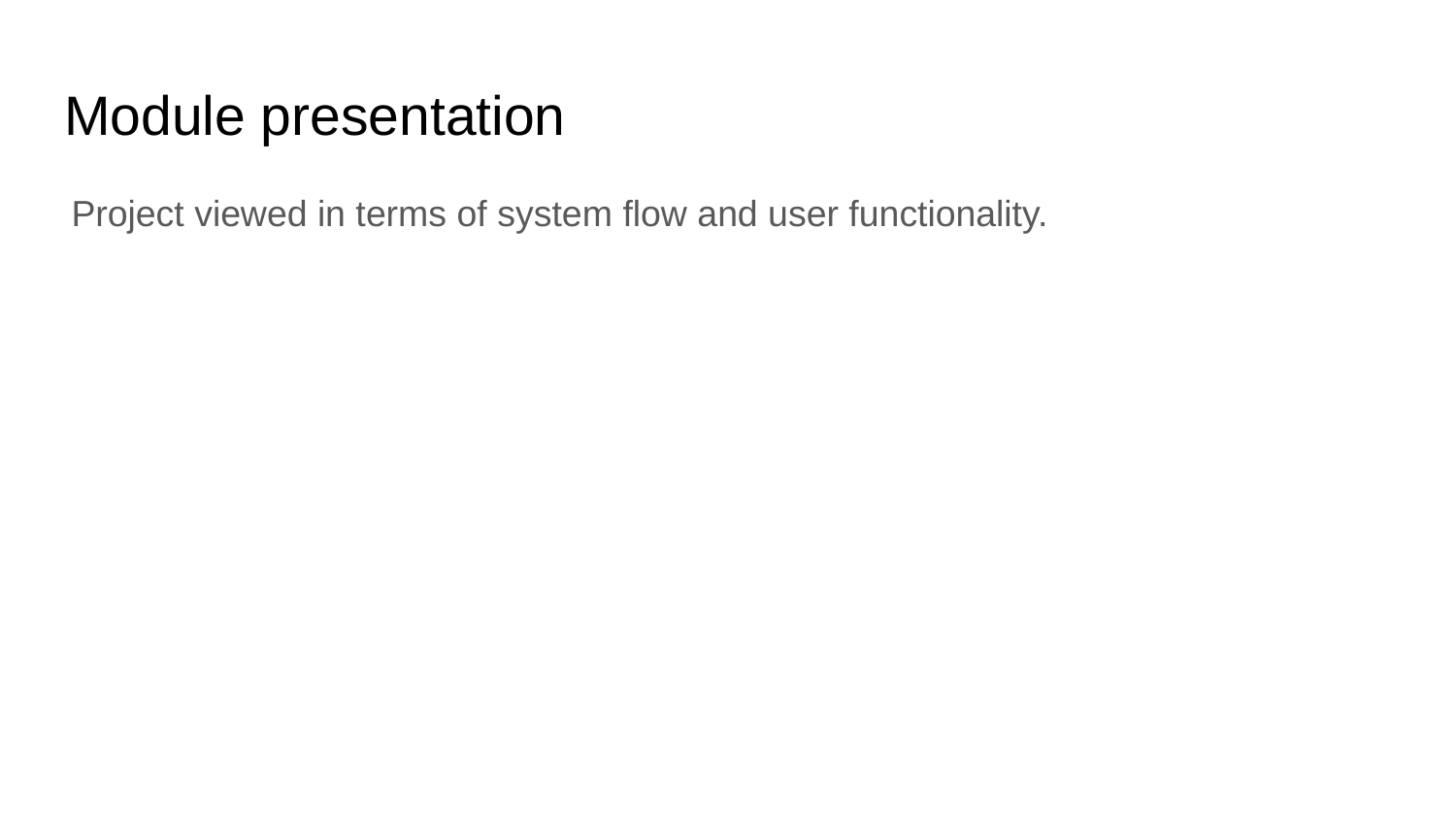

# Module presentation
Project viewed in terms of system flow and user functionality.